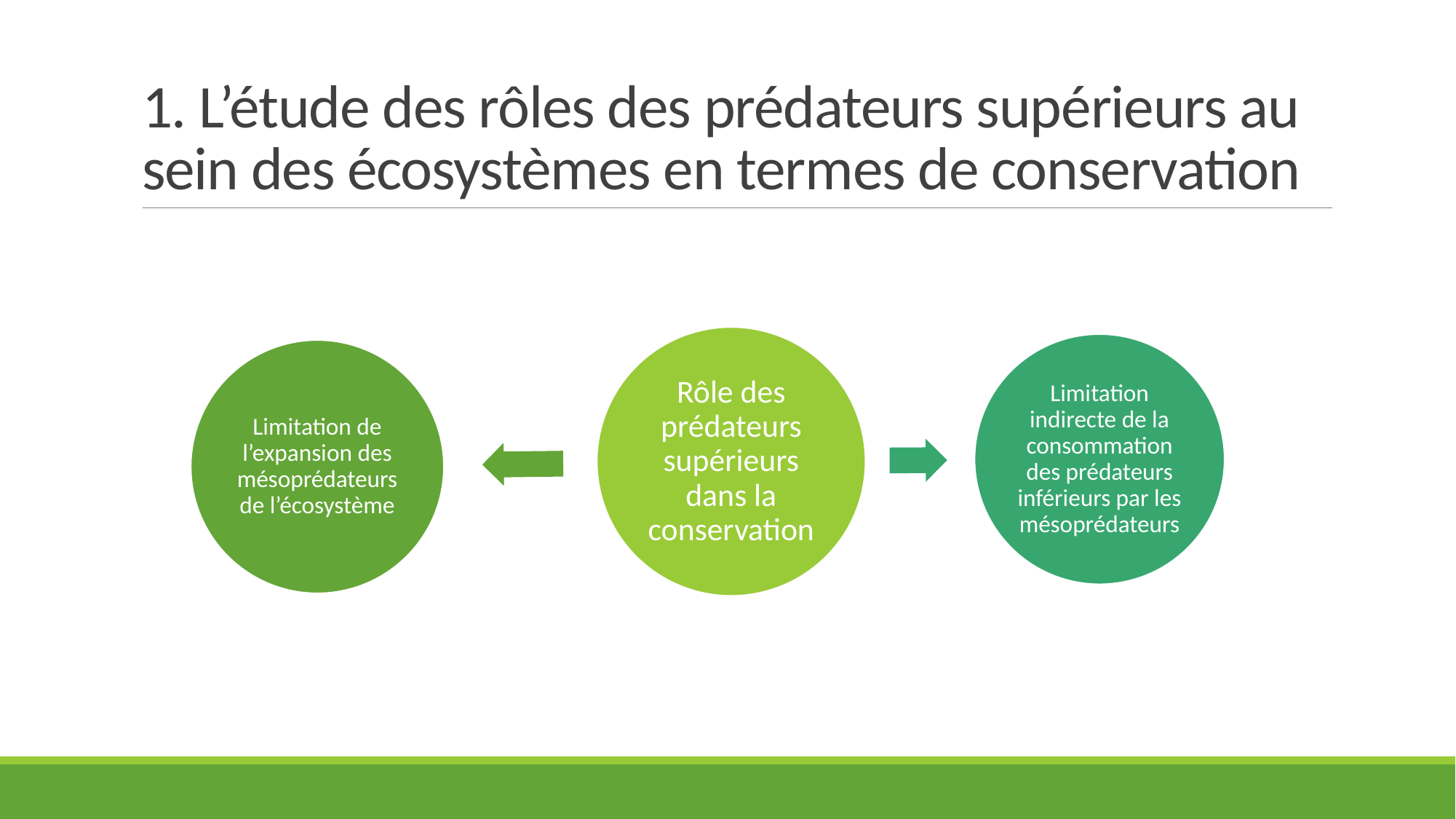

# 1. L’étude des rôles des prédateurs supérieurs au sein des écosystèmes en termes de conservation
Rôle des prédateurs supérieurs dans la conservation

Limitation de l’expansion des mésoprédateurs de l’écosystème

Limitation indirecte de la consommation des prédateurs inférieurs par les mésoprédateurs